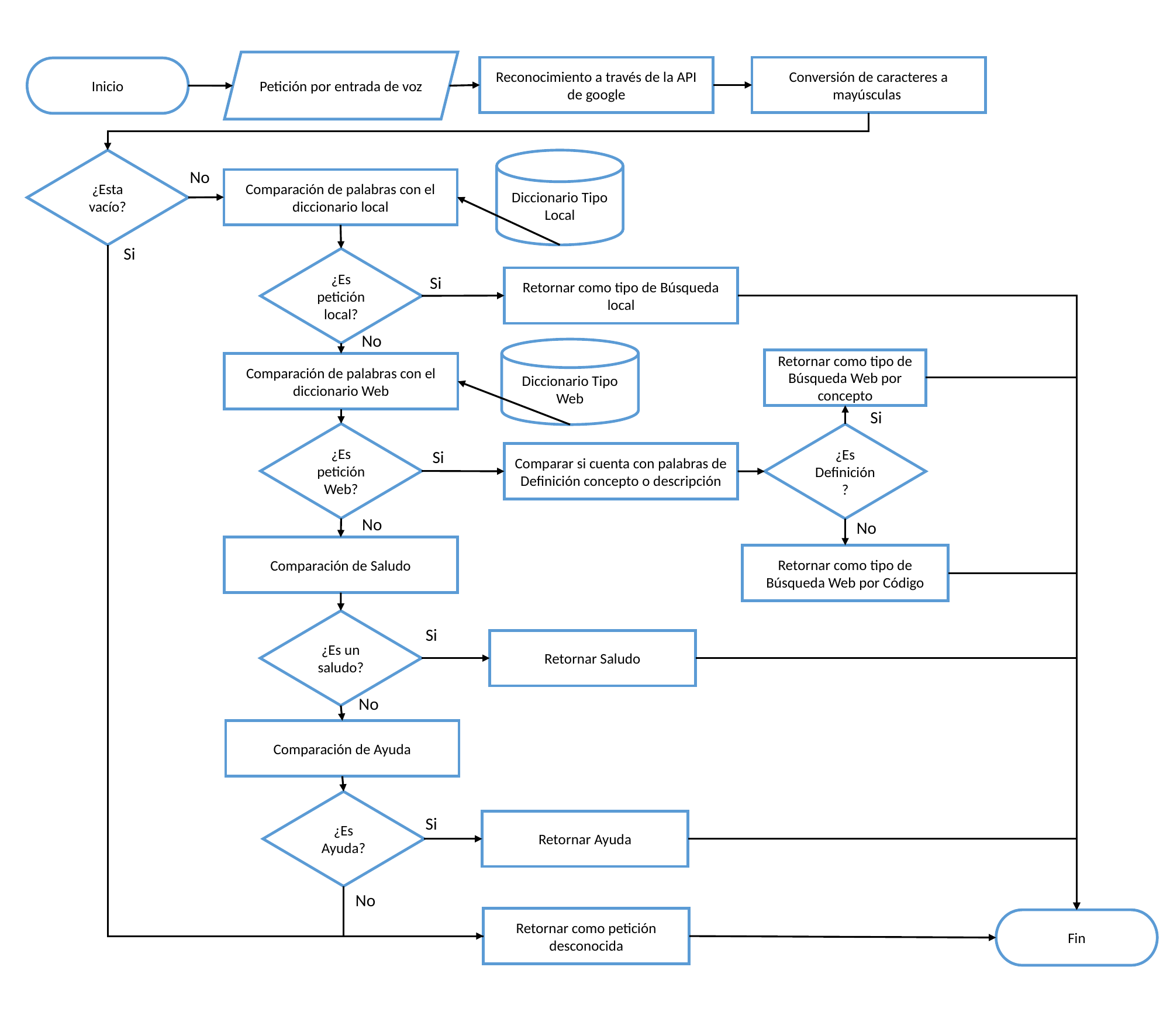

Petición por entrada de voz
Reconocimiento a través de la API de google
Conversión de caracteres a mayúsculas
Inicio
¿Esta vacío?
Diccionario Tipo Local
No
Comparación de palabras con el diccionario local
Si
¿Es petición local?
Si
Retornar como tipo de Búsqueda local
No
Diccionario Tipo Web
Retornar como tipo de Búsqueda Web por concepto
Comparación de palabras con el diccionario Web
Si
¿Es petición Web?
¿Es Definición?
Si
Comparar si cuenta con palabras de Definición concepto o descripción
No
No
Comparación de Saludo
Retornar como tipo de Búsqueda Web por Código
¿Es un saludo?
Si
Retornar Saludo
No
Comparación de Ayuda
¿Es Ayuda?
Si
Retornar Ayuda
No
Retornar como petición desconocida
Fin